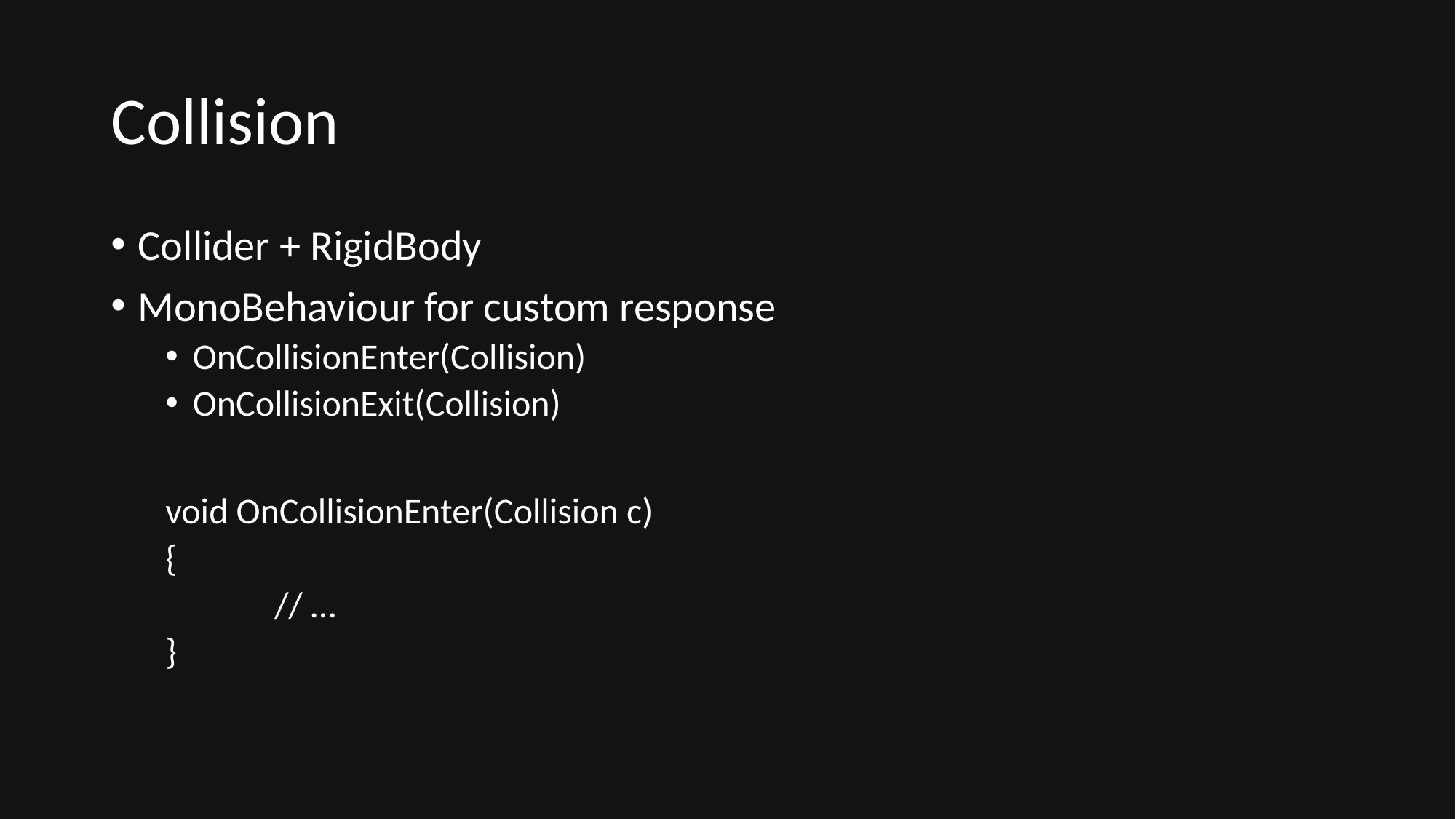

# Collision
Collider + RigidBody
MonoBehaviour for custom response
OnCollisionEnter(Collision)
OnCollisionExit(Collision)

void OnCollisionEnter(Collision c)
{
	// …
}